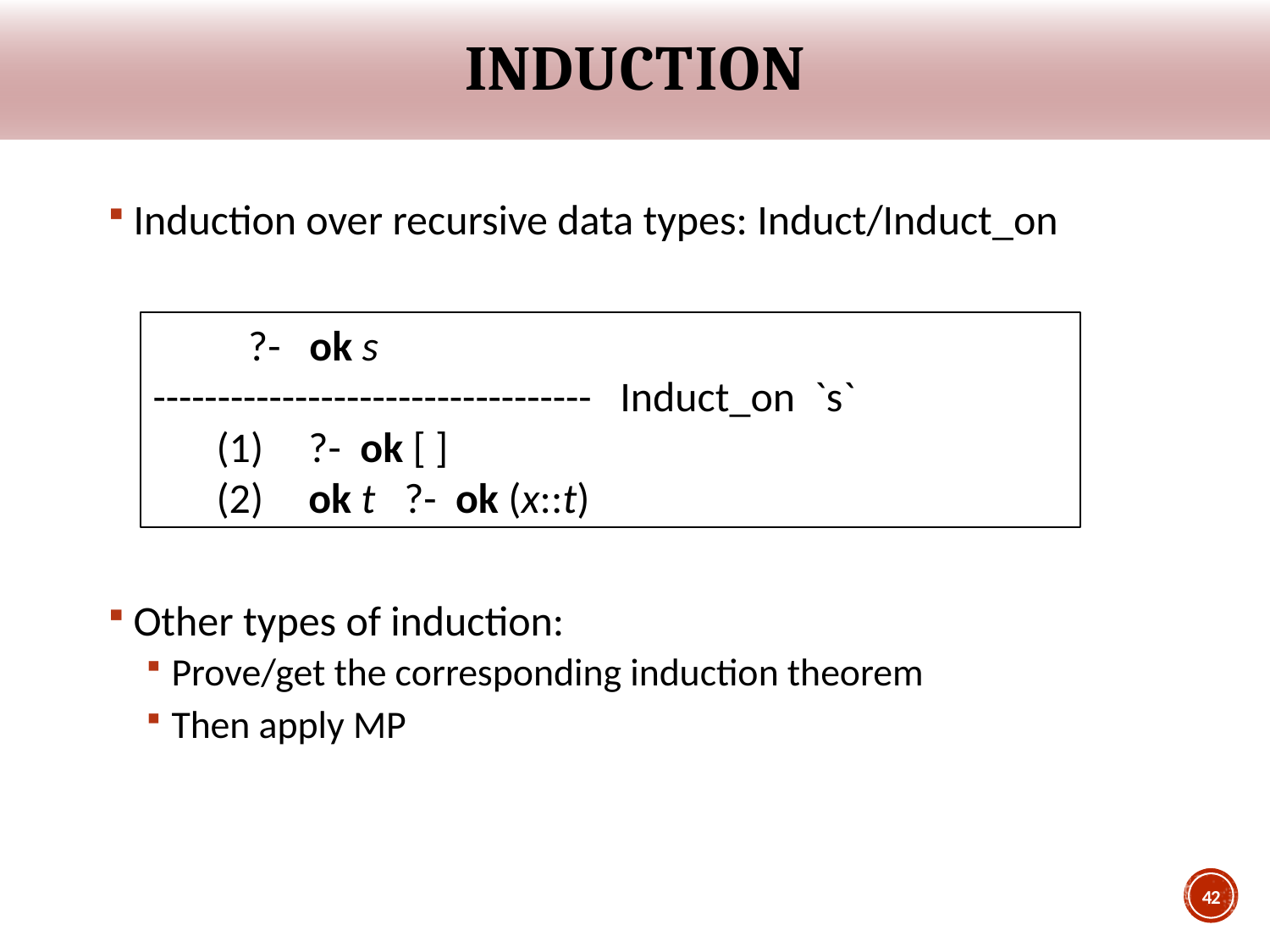

# Induction
Induction over recursive data types: Induct/Induct_on

Other types of induction:
Prove/get the corresponding induction theorem
Then apply MP
          ?-   ok s
----------------------------------   Induct_on  `s`
   ?-  ok [ ]
   ok t   ?-  ok (x::t)
42